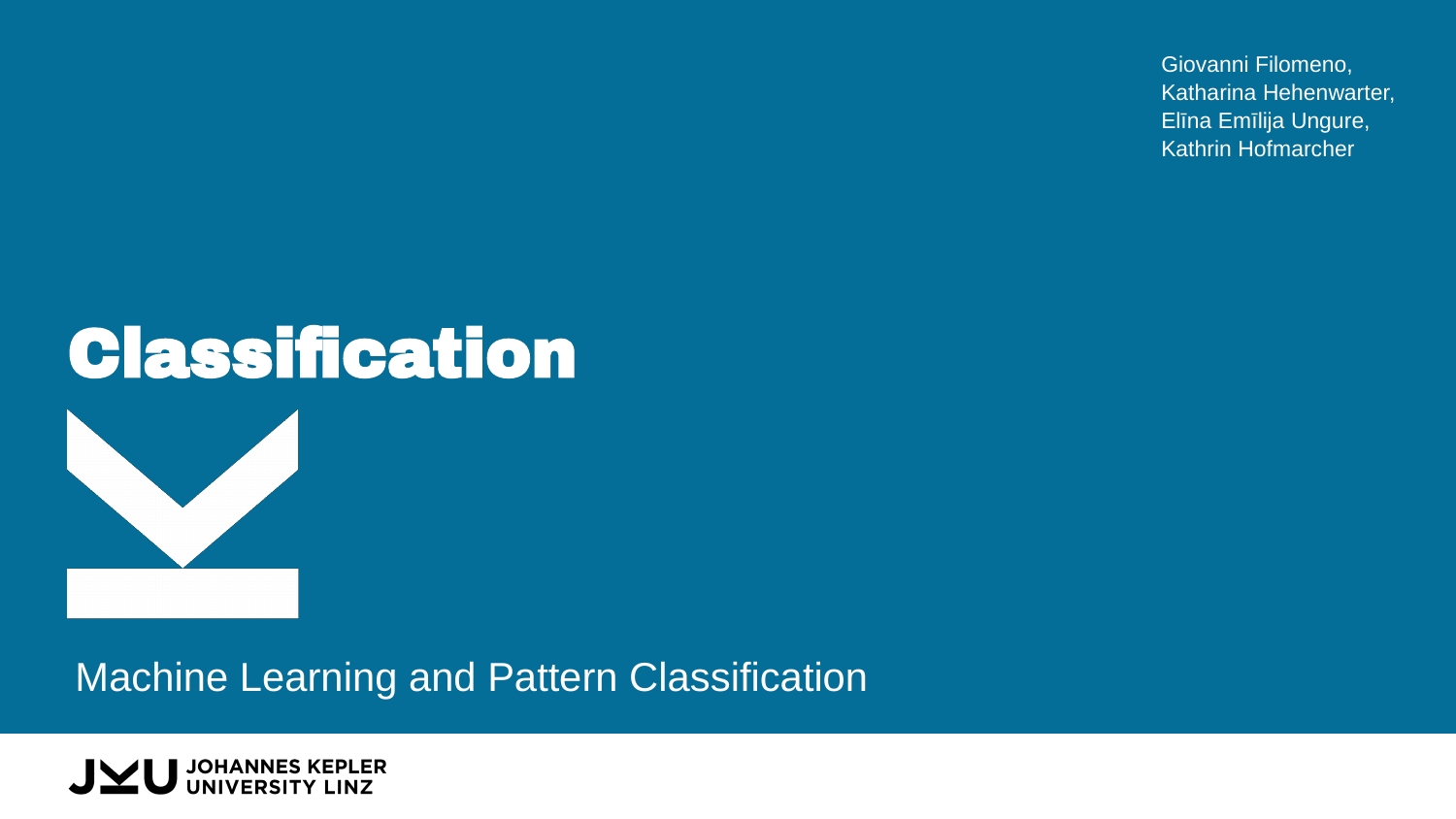

Giovanni Filomeno,
Katharina Hehenwarter,
Elīna Emīlija Ungure,
Kathrin Hofmarcher
# Classification
Machine Learning and Pattern Classification